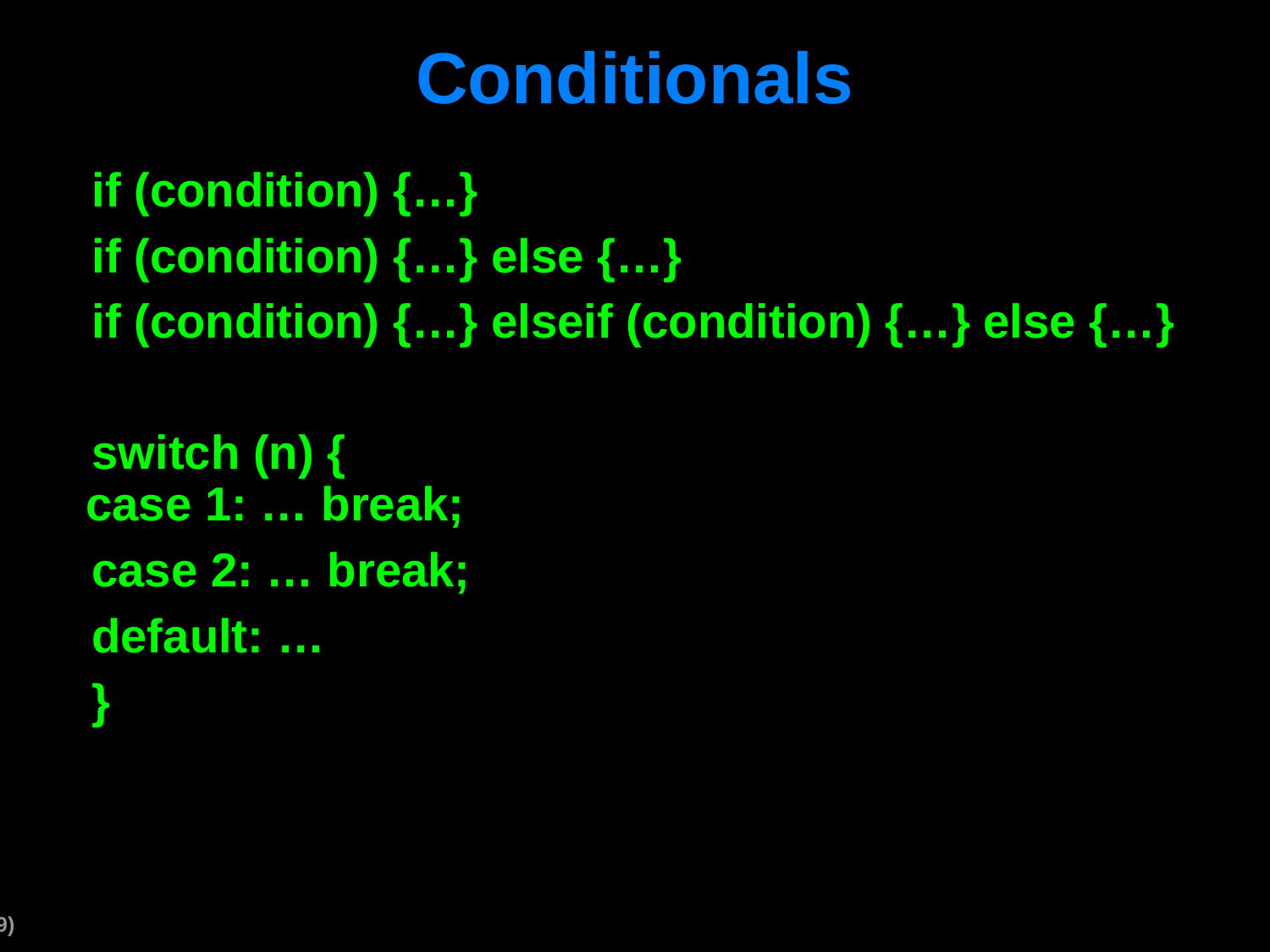

# Conditionals
if (condition) {…}
if (condition) {…} else {…}
if (condition) {…} elseif (condition) {…} else {…}

switch (n) {
case 1: … break;
case 2: … break;
default: …
}